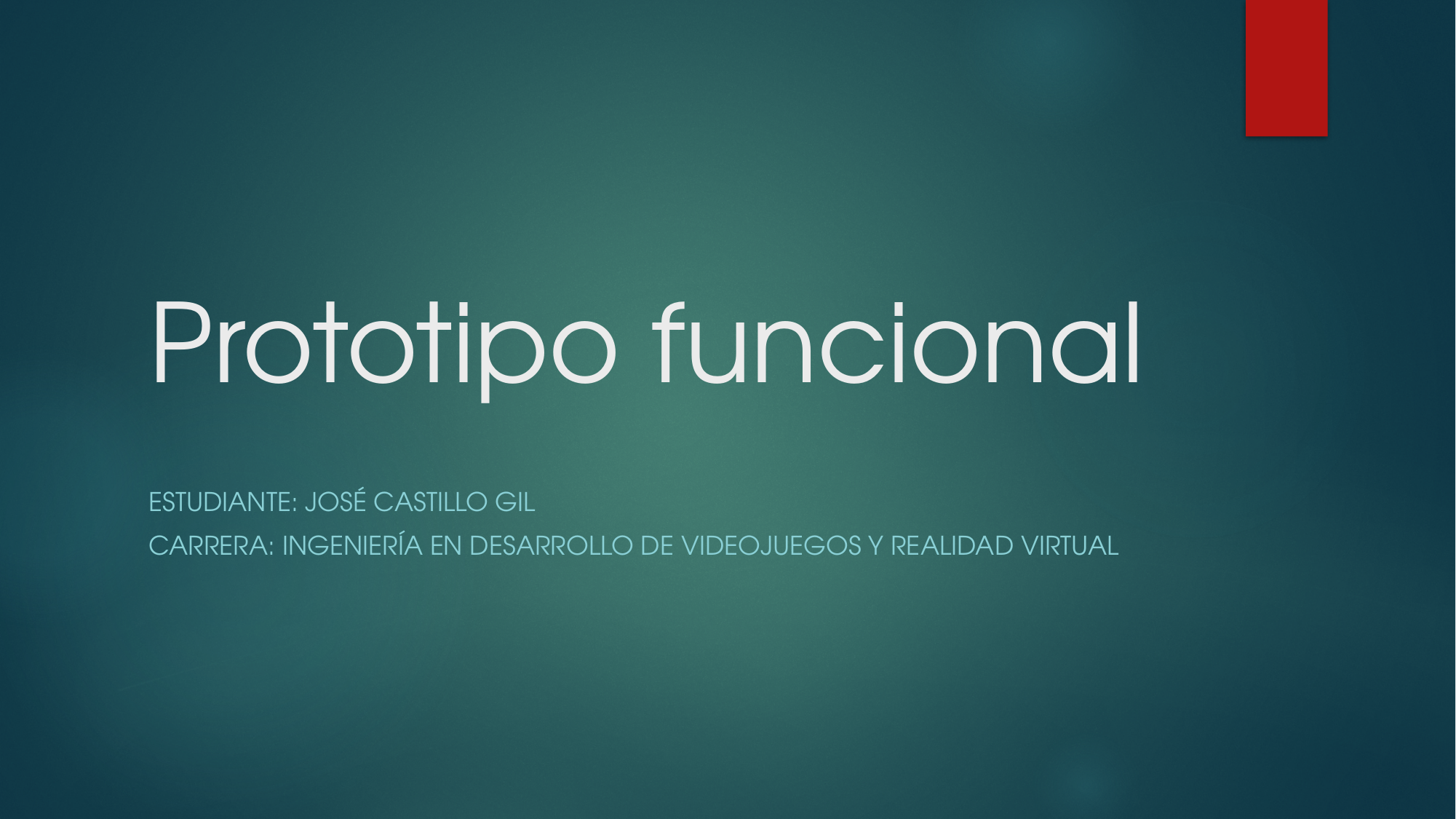

# Prototipo funcional
Estudiante: José Castillo Gil
Carrera: Ingeniería en Desarrollo de Videojuegos y Realidad Virtual